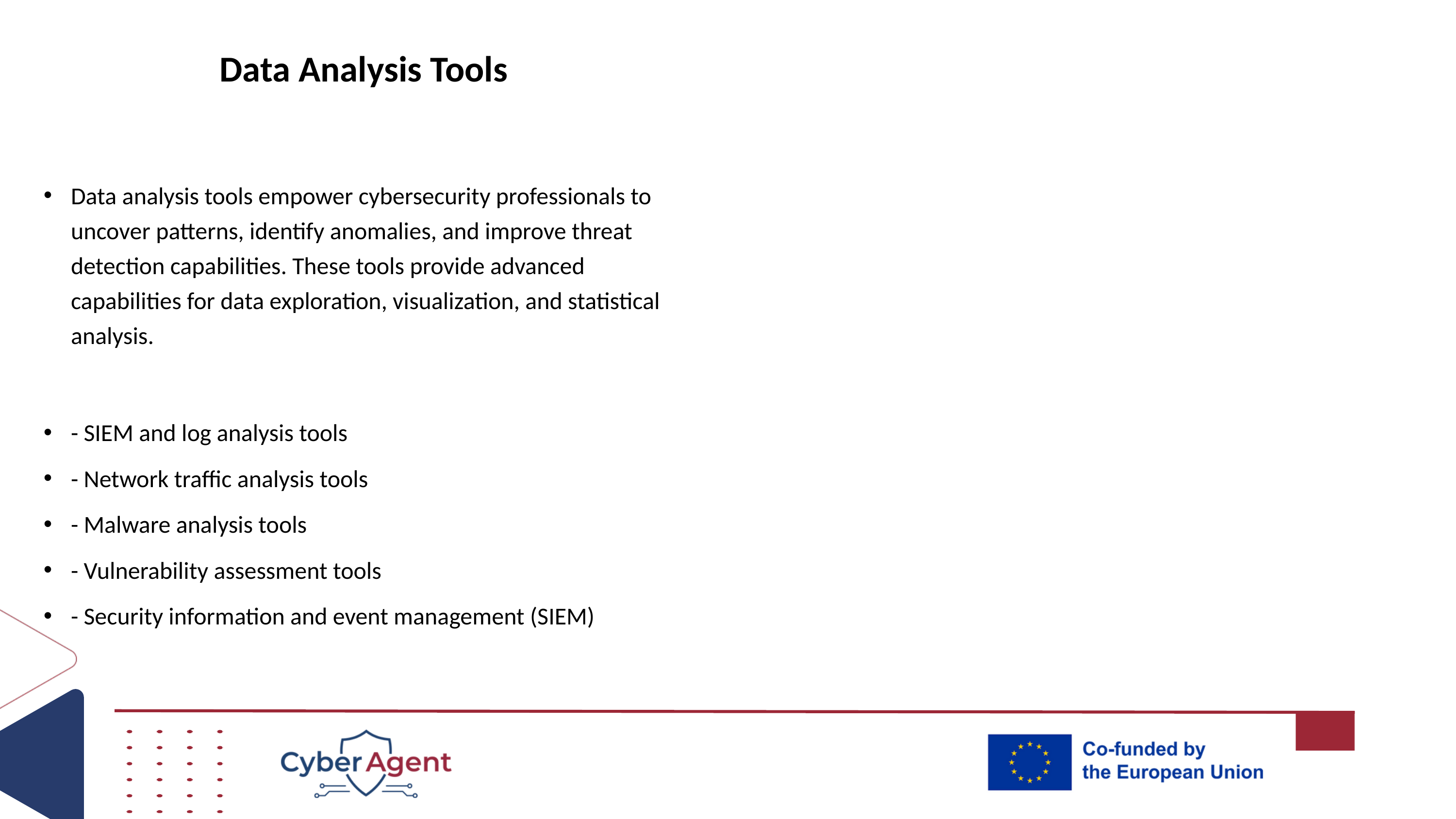

# Data Analysis Tools

Data analysis tools empower cybersecurity professionals to uncover patterns, identify anomalies, and improve threat detection capabilities. These tools provide advanced capabilities for data exploration, visualization, and statistical analysis.

- SIEM and log analysis tools
- Network traffic analysis tools
- Malware analysis tools
- Vulnerability assessment tools
- Security information and event management (SIEM)